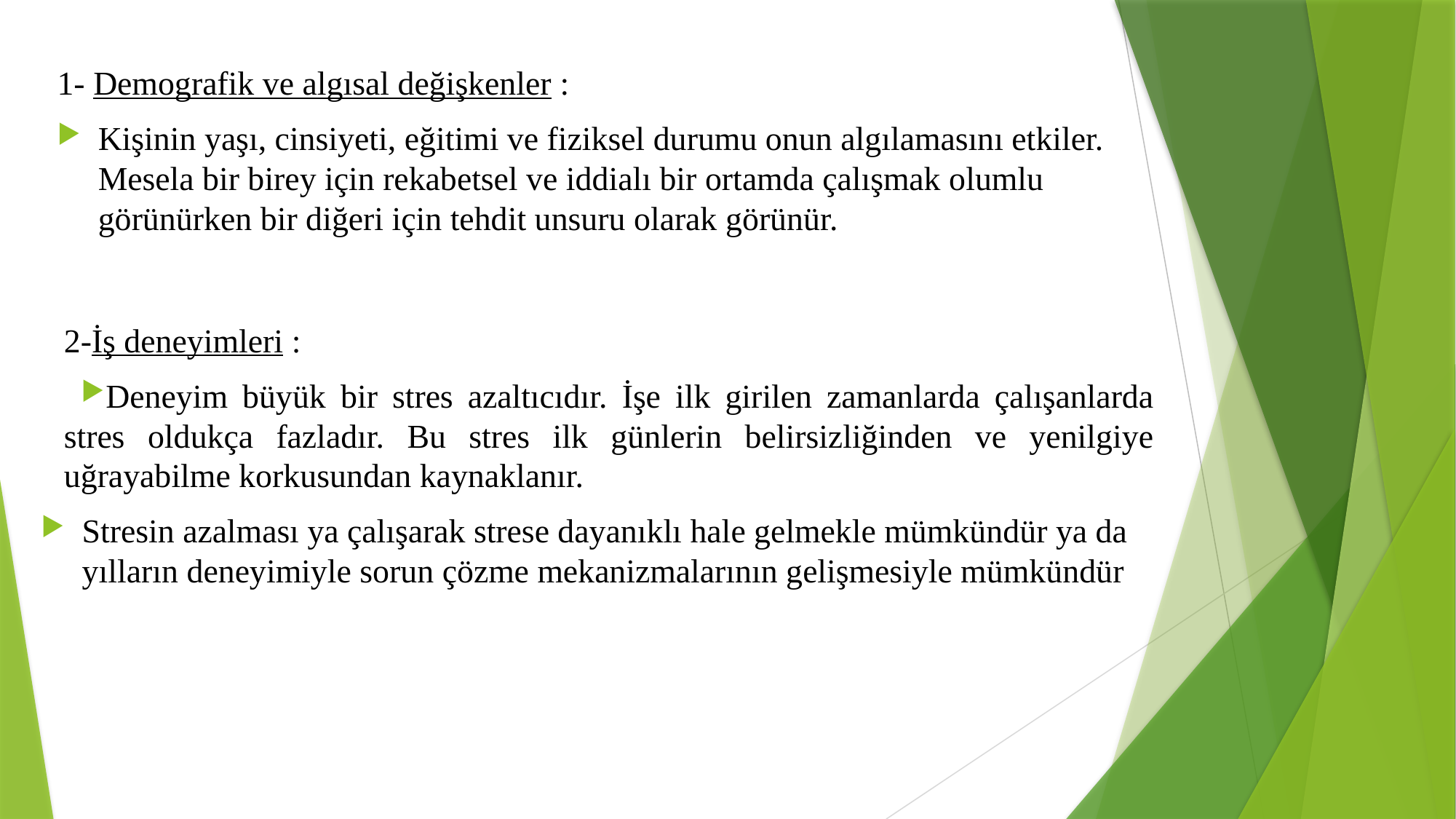

1- Demografik ve algısal değişkenler :
Kişinin yaşı, cinsiyeti, eğitimi ve fiziksel durumu onun algılamasını etkiler. Mesela bir birey için rekabetsel ve iddialı bir ortamda çalışmak olumlu görünürken bir diğeri için tehdit unsuru olarak görünür.

2-İş deneyimleri :
Deneyim büyük bir stres azaltıcıdır. İşe ilk girilen zamanlarda çalışanlarda stres oldukça fazladır. Bu stres ilk günlerin belirsizliğinden ve yenilgiye uğrayabilme korkusundan kaynaklanır.
Stresin azalması ya çalışarak strese dayanıklı hale gelmekle mümkündür ya da yılların deneyimiyle sorun çözme mekanizmalarının gelişmesiyle mümkündür